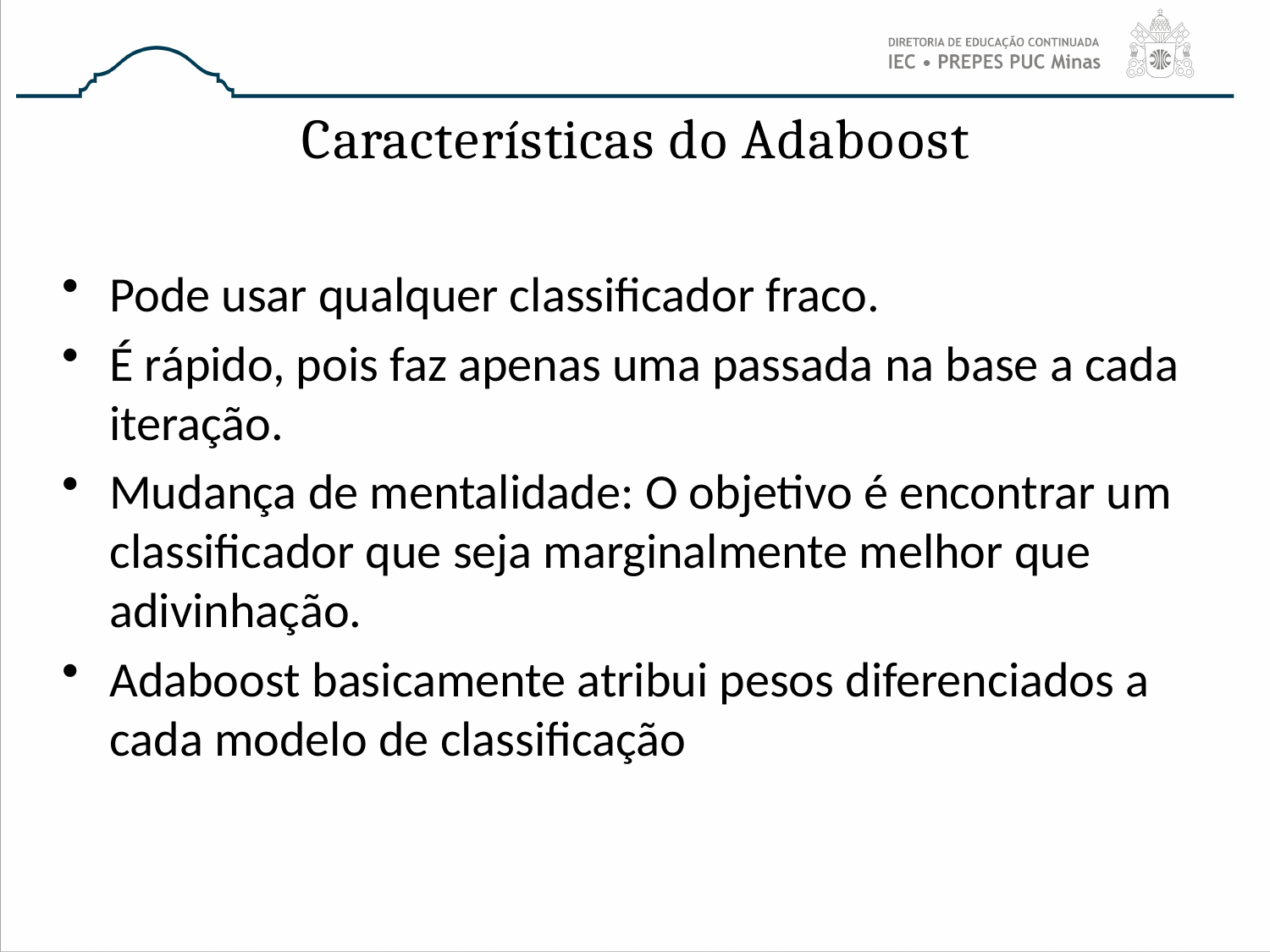

# Características do Adaboost
Pode usar qualquer classificador fraco.
É rápido, pois faz apenas uma passada na base a cada iteração.
Mudança de mentalidade: O objetivo é encontrar um classificador que seja marginalmente melhor que adivinhação.
Adaboost basicamente atribui pesos diferenciados a cada modelo de classificação